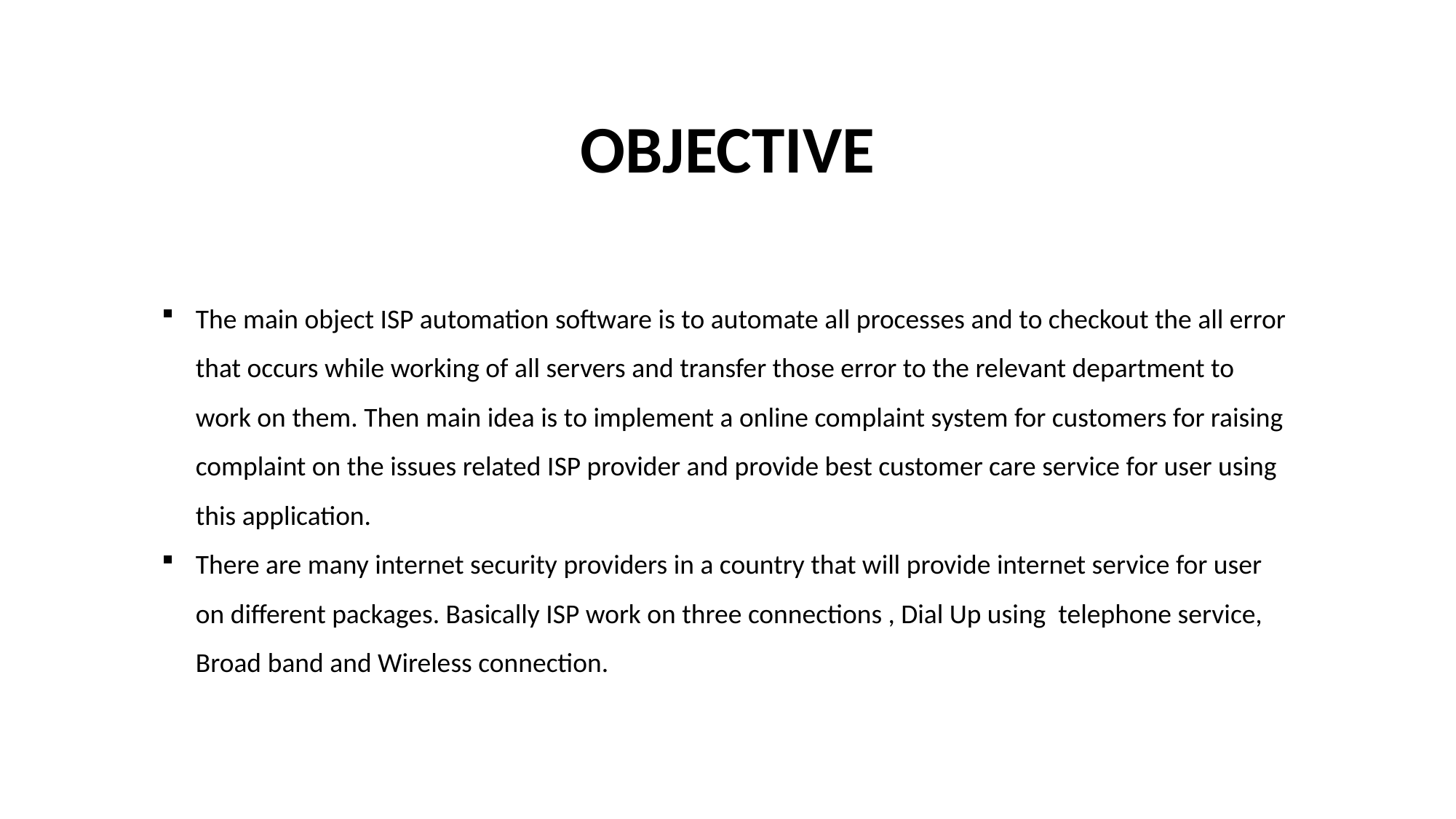

OBJECTIVE
The main object ISP automation software is to automate all processes and to checkout the all error that occurs while working of all servers and transfer those error to the relevant department to work on them. Then main idea is to implement a online complaint system for customers for raising complaint on the issues related ISP provider and provide best customer care service for user using this application.
There are many internet security providers in a country that will provide internet service for user on different packages. Basically ISP work on three connections , Dial Up using  telephone service, Broad band and Wireless connection.